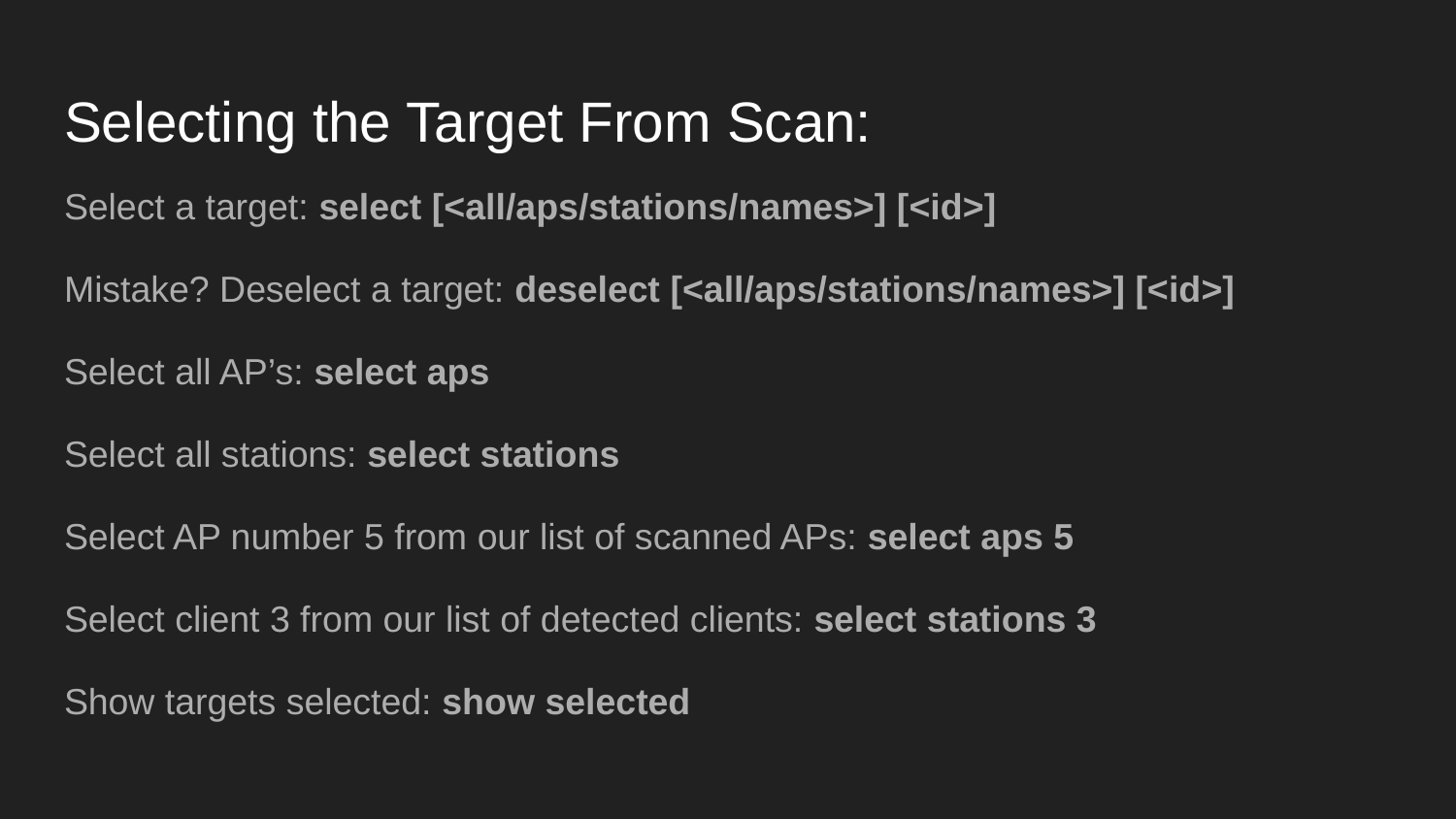

# Selecting the Target From Scan:

Select a target: select [<all/aps/stations/names>] [<id>]
Mistake? Deselect a target: deselect [<all/aps/stations/names>] [<id>]
Select all AP’s: select aps
Select all stations: select stations
Select AP number 5 from our list of scanned APs: select aps 5
Select client 3 from our list of detected clients: select stations 3
Show targets selected: show selected